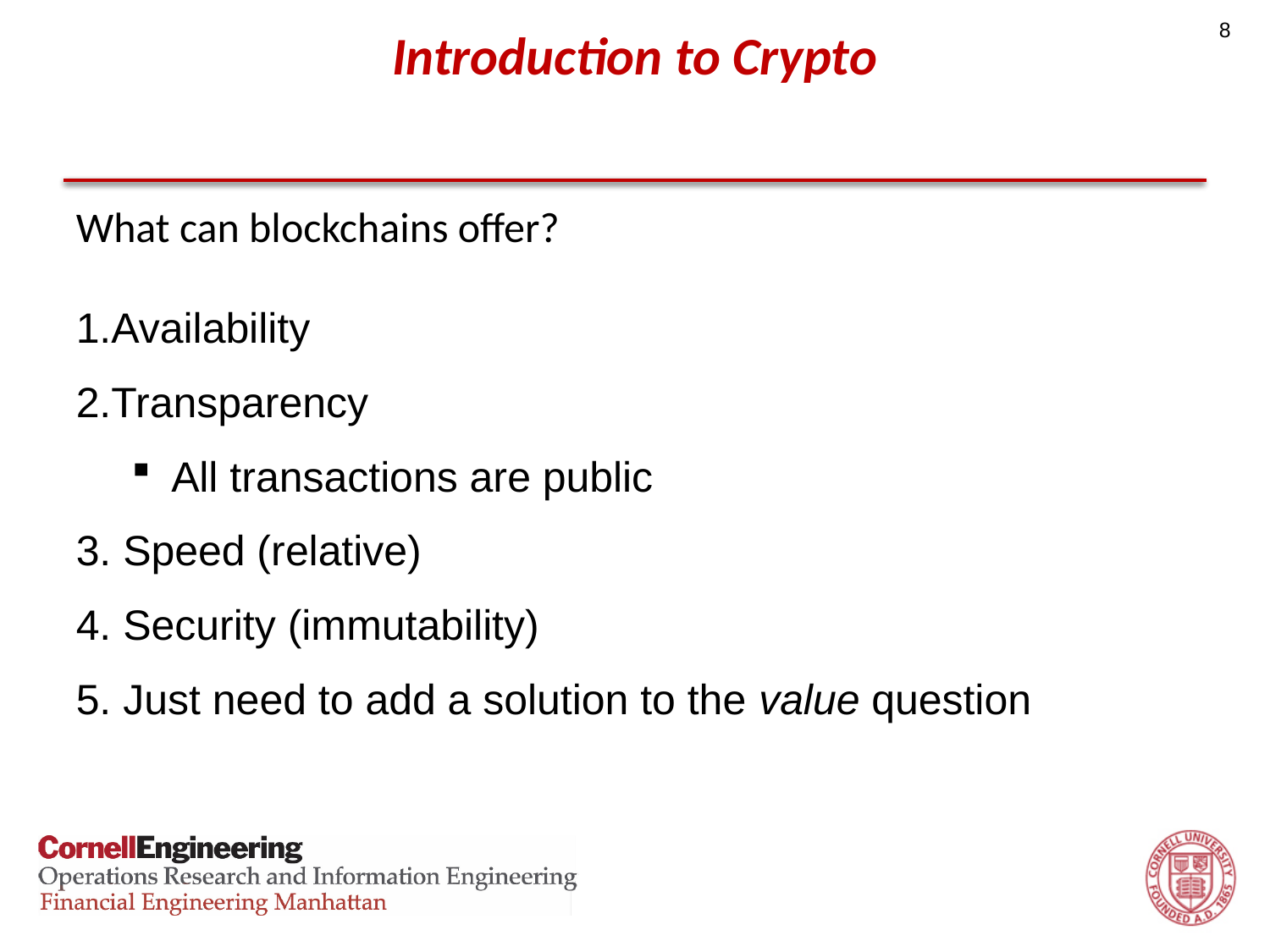

8
# Introduction to Crypto
What can blockchains offer?

Availability
Transparency
All transactions are public
3. Speed (relative)
4. Security (immutability)
5. Just need to add a solution to the value question